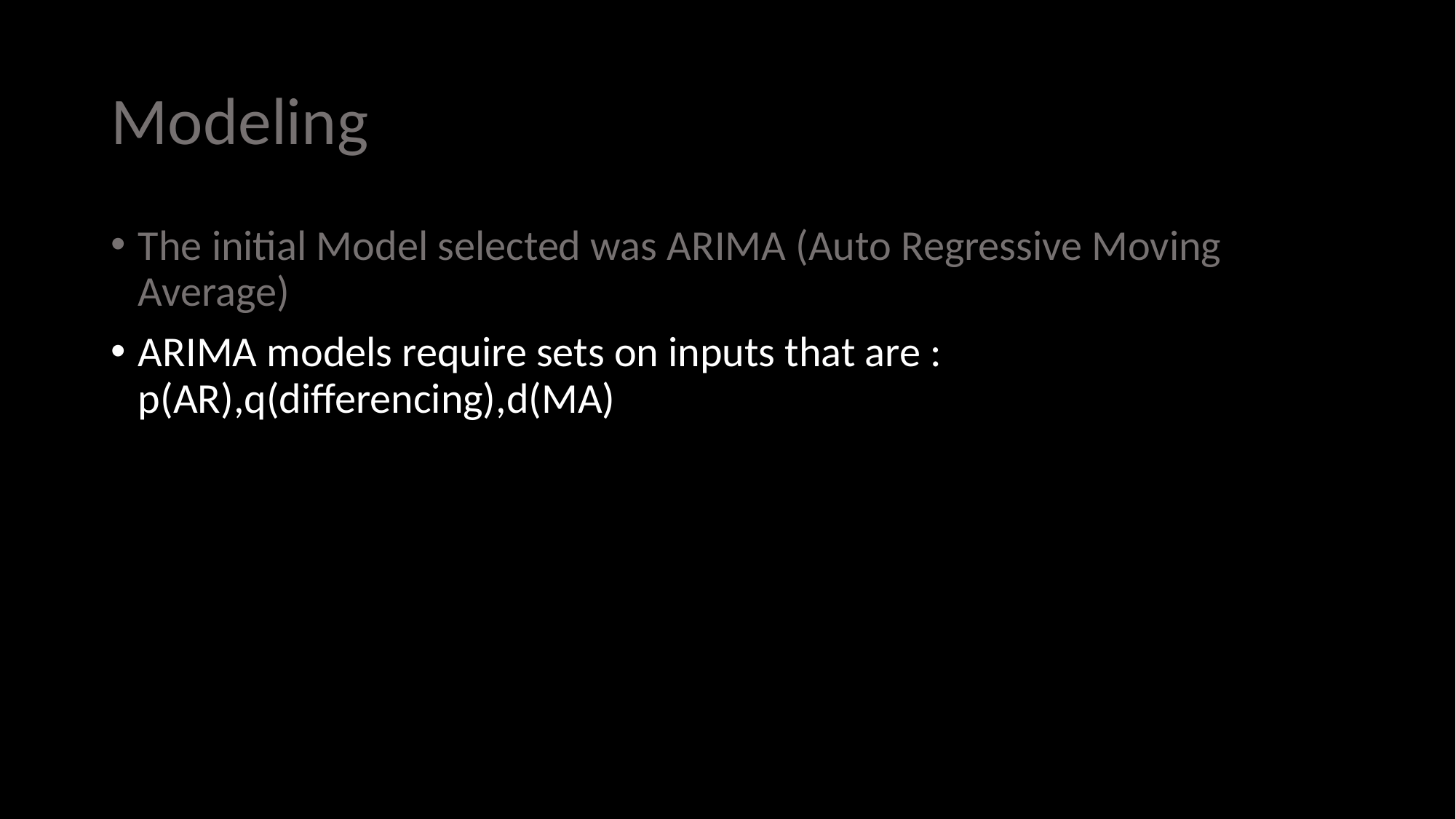

# Modeling
The initial Model selected was ARIMA (Auto Regressive Moving Average)
ARIMA models require sets on inputs that are : p(AR),q(differencing),d(MA)